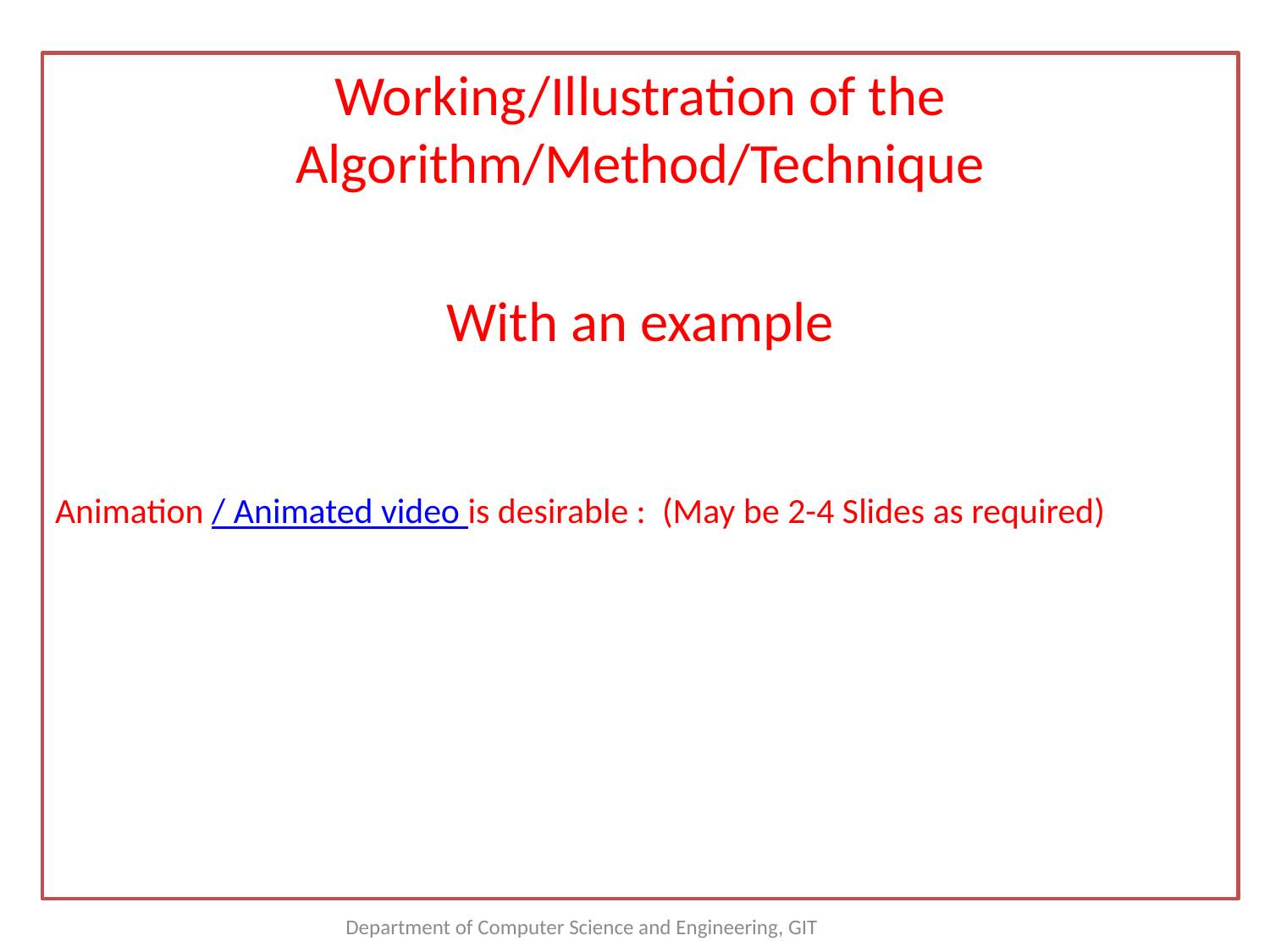

Working/Illustration of the Algorithm/Method/Technique

With an example

Animation / Animated video is desirable :  (May be 2-4 Slides as required)
Department of Computer Science and Engineering, GIT